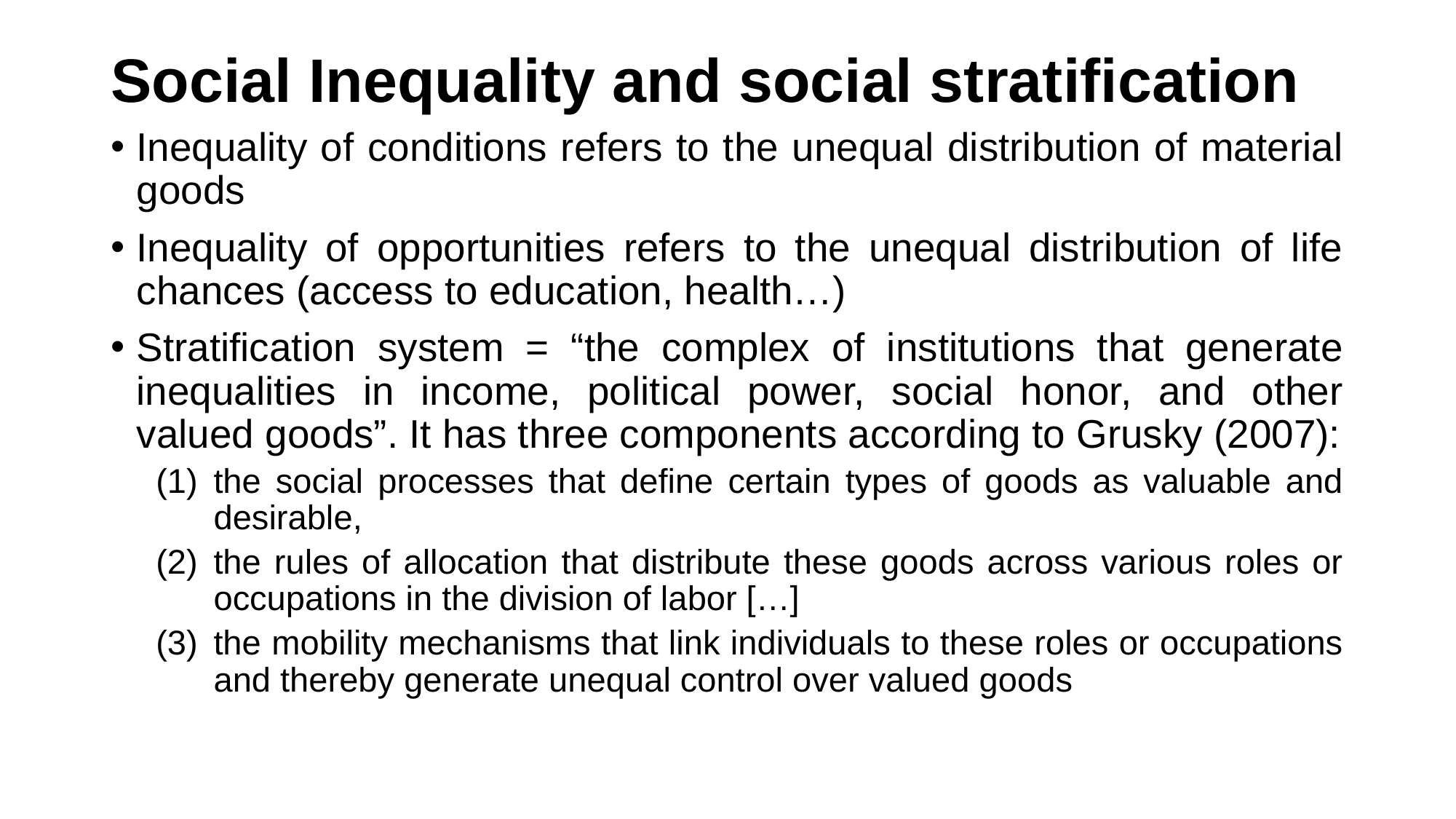

# Social Inequality and social stratification
Inequality of conditions refers to the unequal distribution of material goods
Inequality of opportunities refers to the unequal distribution of life chances (access to education, health…)
Stratification system = “the complex of institutions that generate inequalities in income, political power, social honor, and other valued goods”. It has three components according to Grusky (2007):
the social processes that define certain types of goods as valuable and desirable,
the rules of allocation that distribute these goods across various roles or occupations in the division of labor […]
the mobility mechanisms that link individuals to these roles or occupations and thereby generate unequal control over valued goods